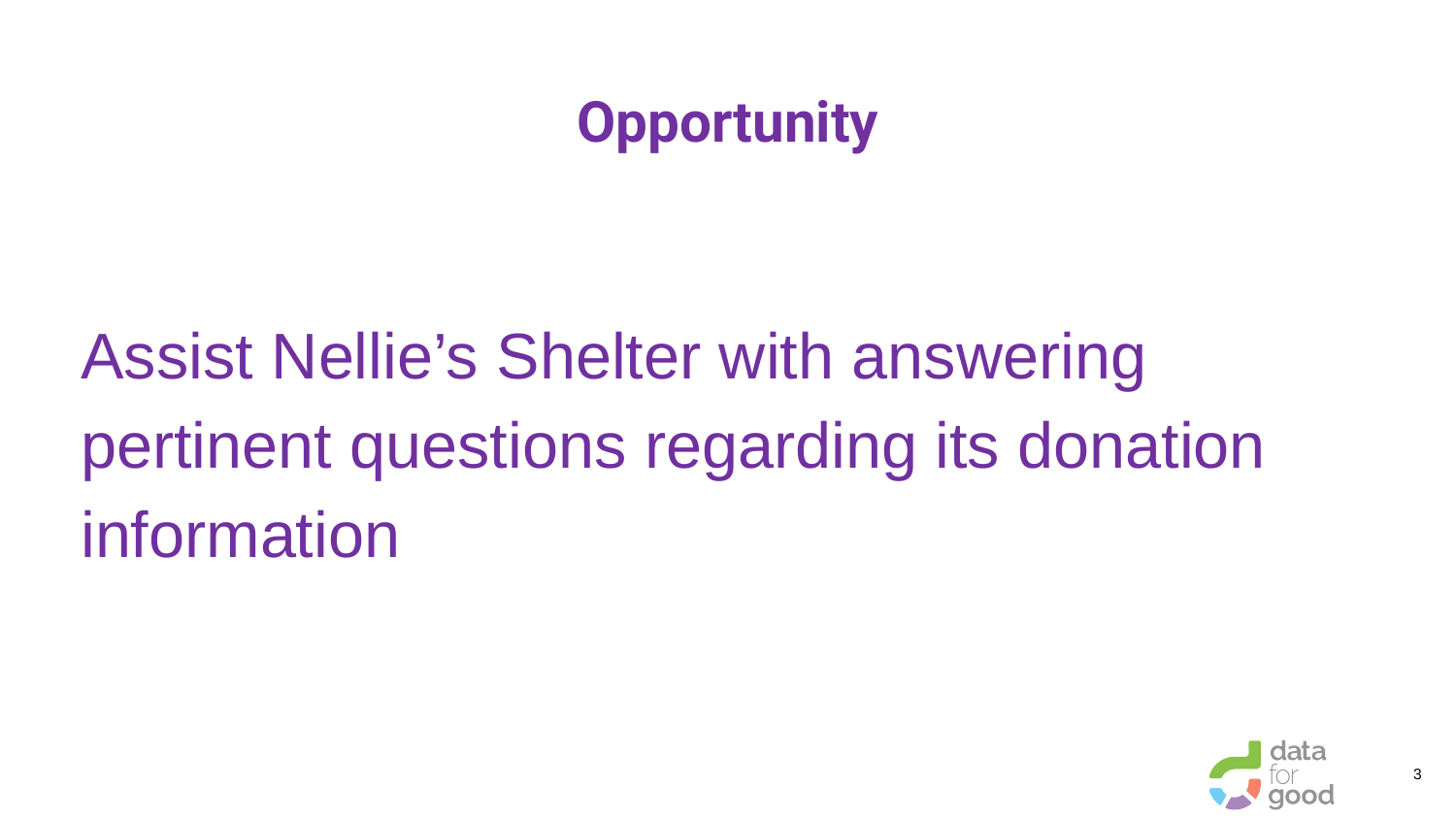

# Opportunity

Assist Nellie’s Shelter with answering pertinent questions regarding its donation information

3